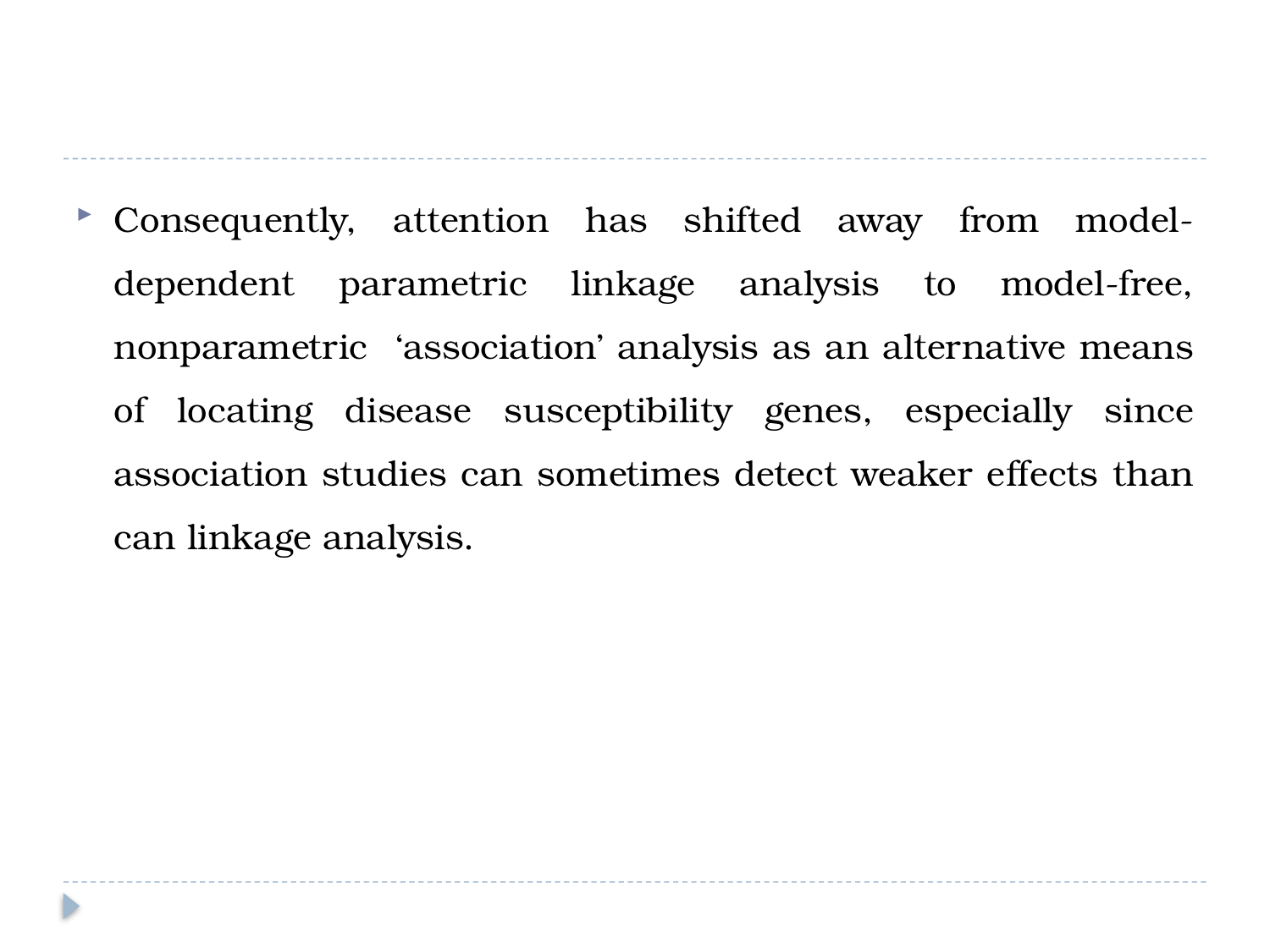

#
Consequently, attention has shifted away from model-dependent parametric linkage analysis to model-free, nonparametric  ‘association’ analysis as an alternative means of locating disease susceptibility genes, especially since association studies can sometimes detect weaker effects than can linkage analysis.